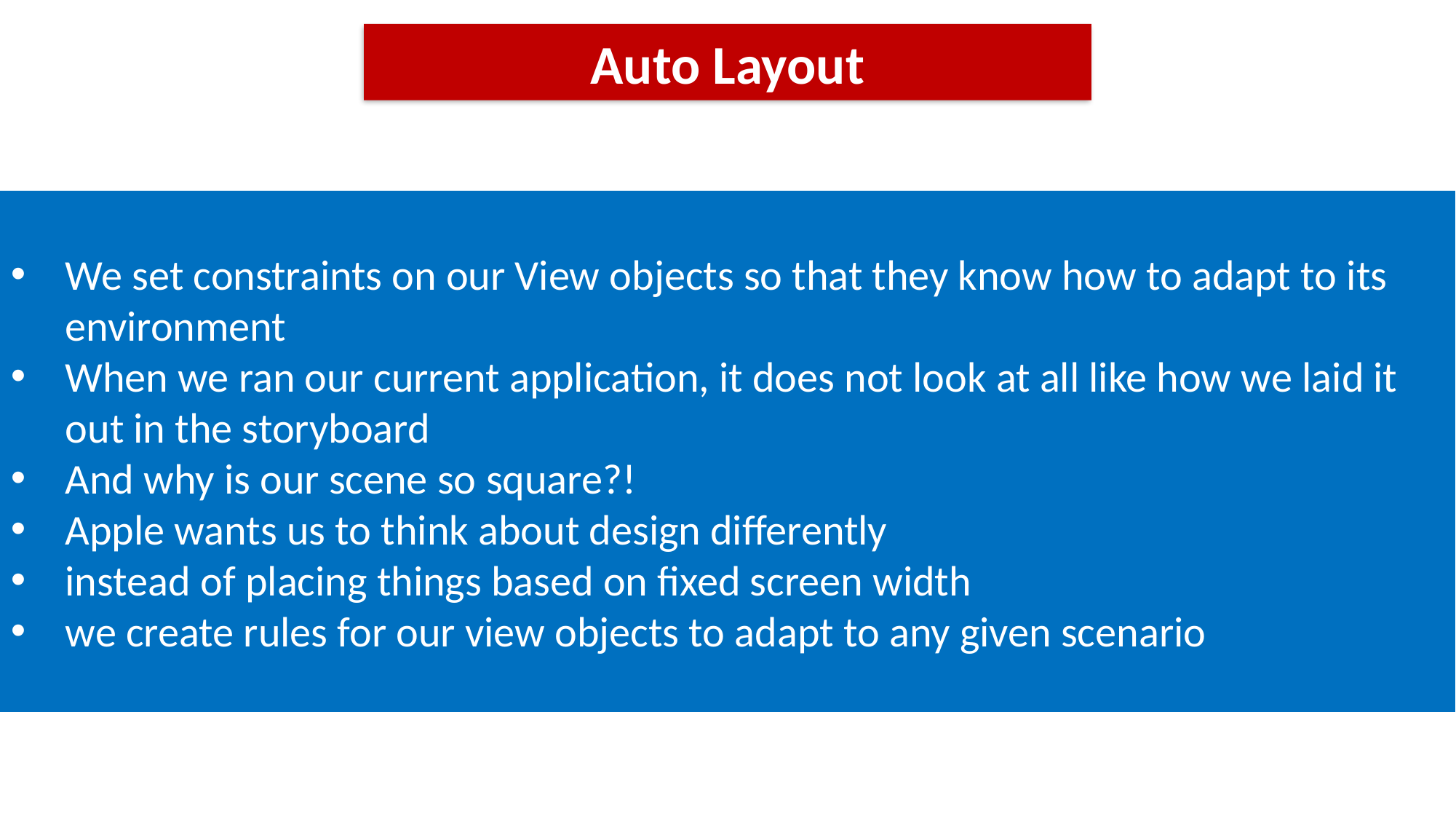

Auto Layout

We set constraints on our View objects so that they know how to adapt to its environment
When we ran our current application, it does not look at all like how we laid it out in the storyboard
And why is our scene so square?!
Apple wants us to think about design differently
instead of placing things based on fixed screen width
we create rules for our view objects to adapt to any given scenario